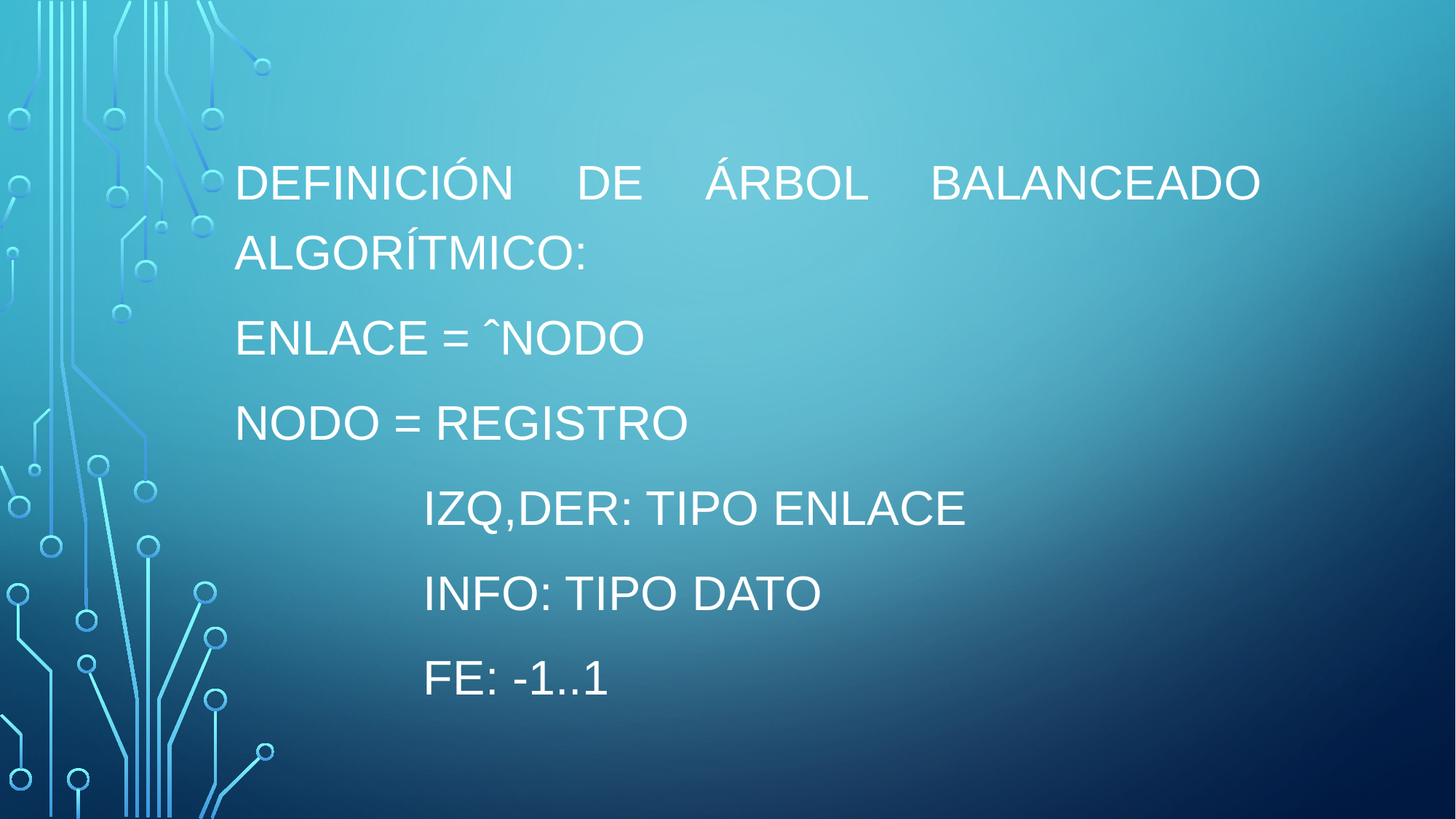

Definición de Árbol balanceado algorítmico:
Enlace = ˆnodo
Nodo = registro
              izq,der: tipo enlace
              info: tipo dato
              fe: -1..1
# Inserción en Árboles balanceados